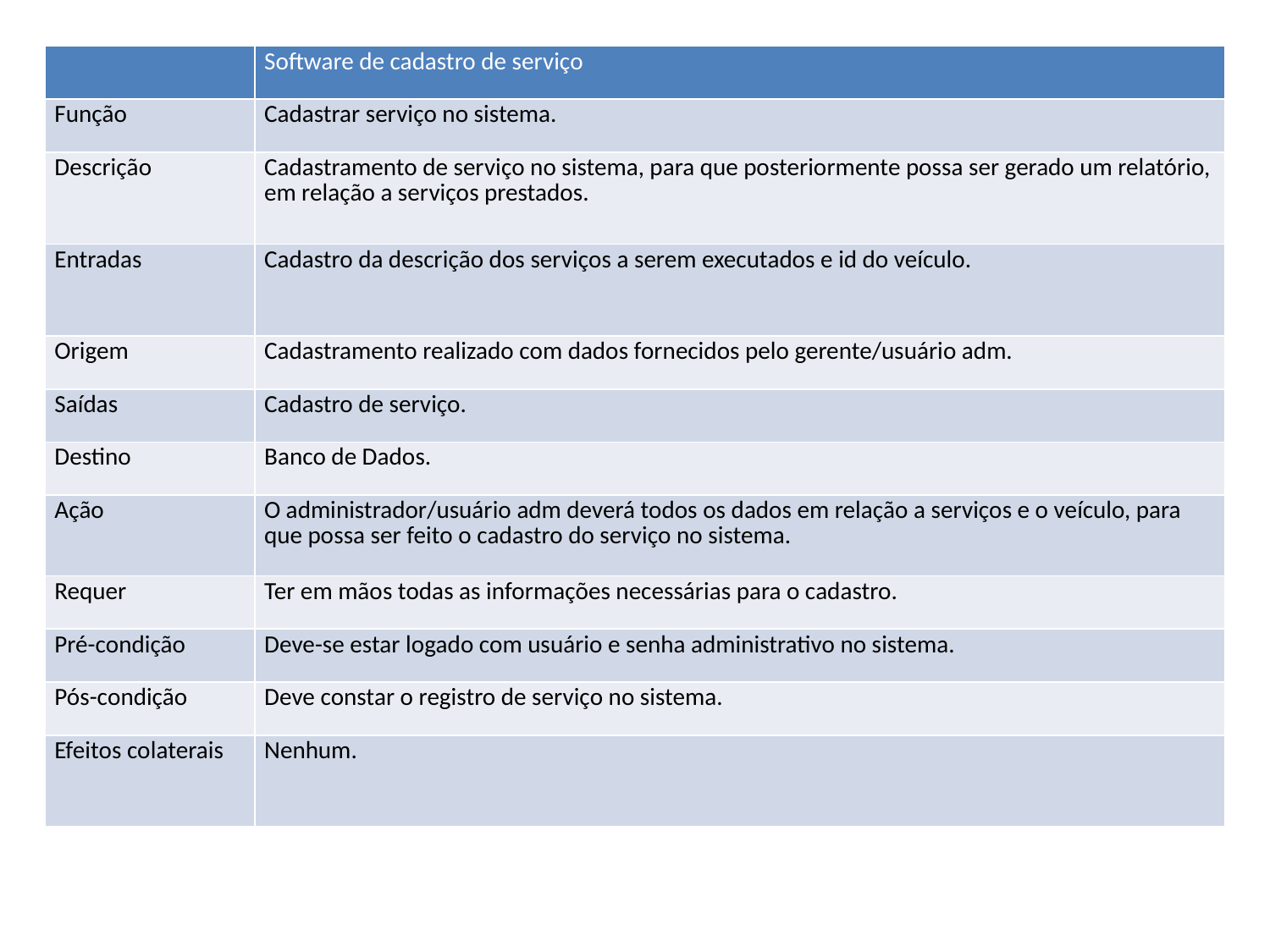

|  | Software de cadastro de serviço |
| --- | --- |
| Função | Cadastrar serviço no sistema. |
| Descrição | Cadastramento de serviço no sistema, para que posteriormente possa ser gerado um relatório, em relação a serviços prestados. |
| Entradas | Cadastro da descrição dos serviços a serem executados e id do veículo. |
| Origem | Cadastramento realizado com dados fornecidos pelo gerente/usuário adm. |
| Saídas | Cadastro de serviço. |
| Destino | Banco de Dados. |
| Ação | O administrador/usuário adm deverá todos os dados em relação a serviços e o veículo, para que possa ser feito o cadastro do serviço no sistema. |
| Requer | Ter em mãos todas as informações necessárias para o cadastro. |
| Pré-condição | Deve-se estar logado com usuário e senha administrativo no sistema. |
| Pós-condição | Deve constar o registro de serviço no sistema. |
| Efeitos colaterais | Nenhum. |